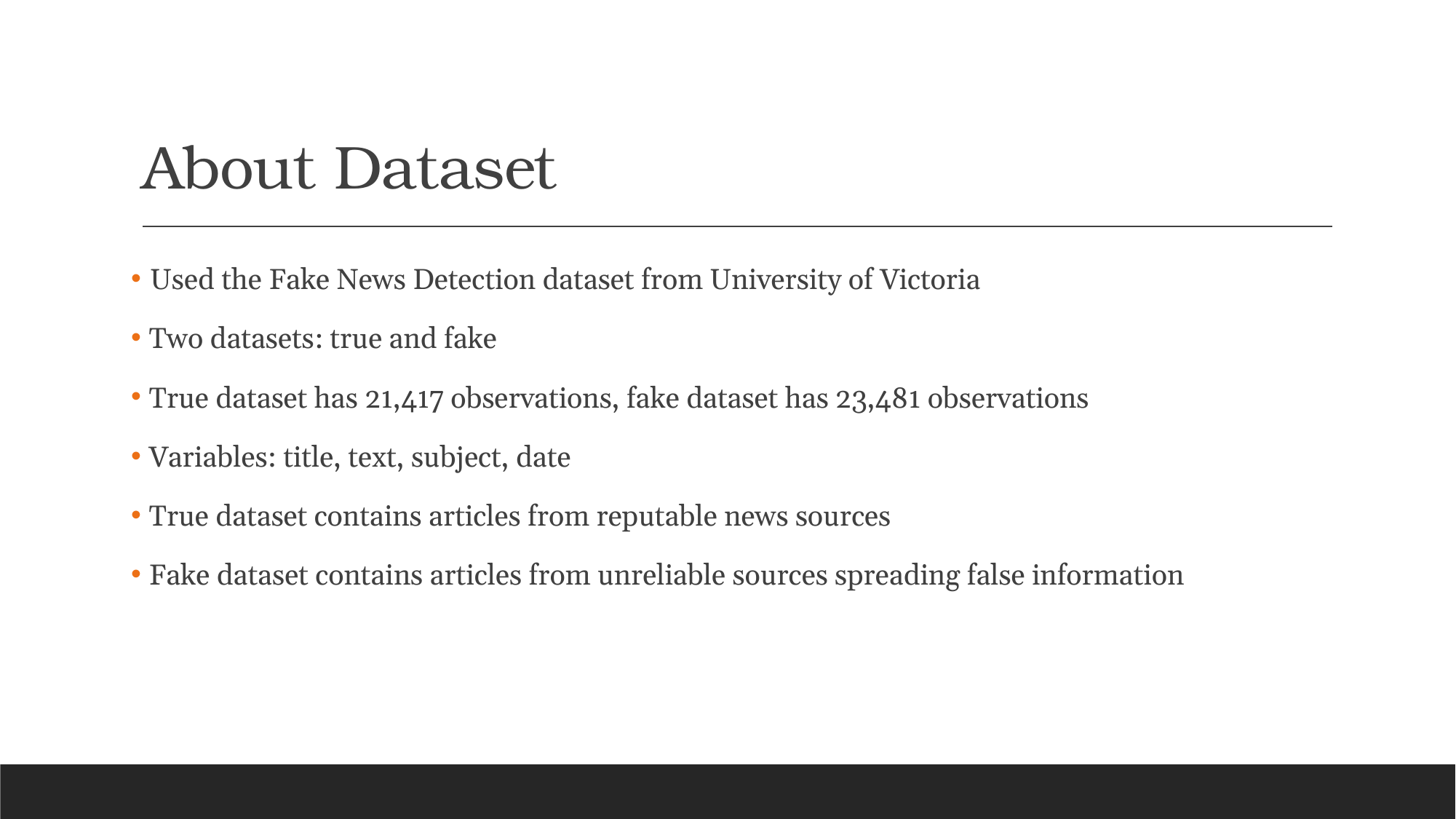

# About Dataset
 Used the Fake News Detection dataset from University of Victoria
 Two datasets: true and fake
 True dataset has 21,417 observations, fake dataset has 23,481 observations
 Variables: title, text, subject, date
 True dataset contains articles from reputable news sources
 Fake dataset contains articles from unreliable sources spreading false information